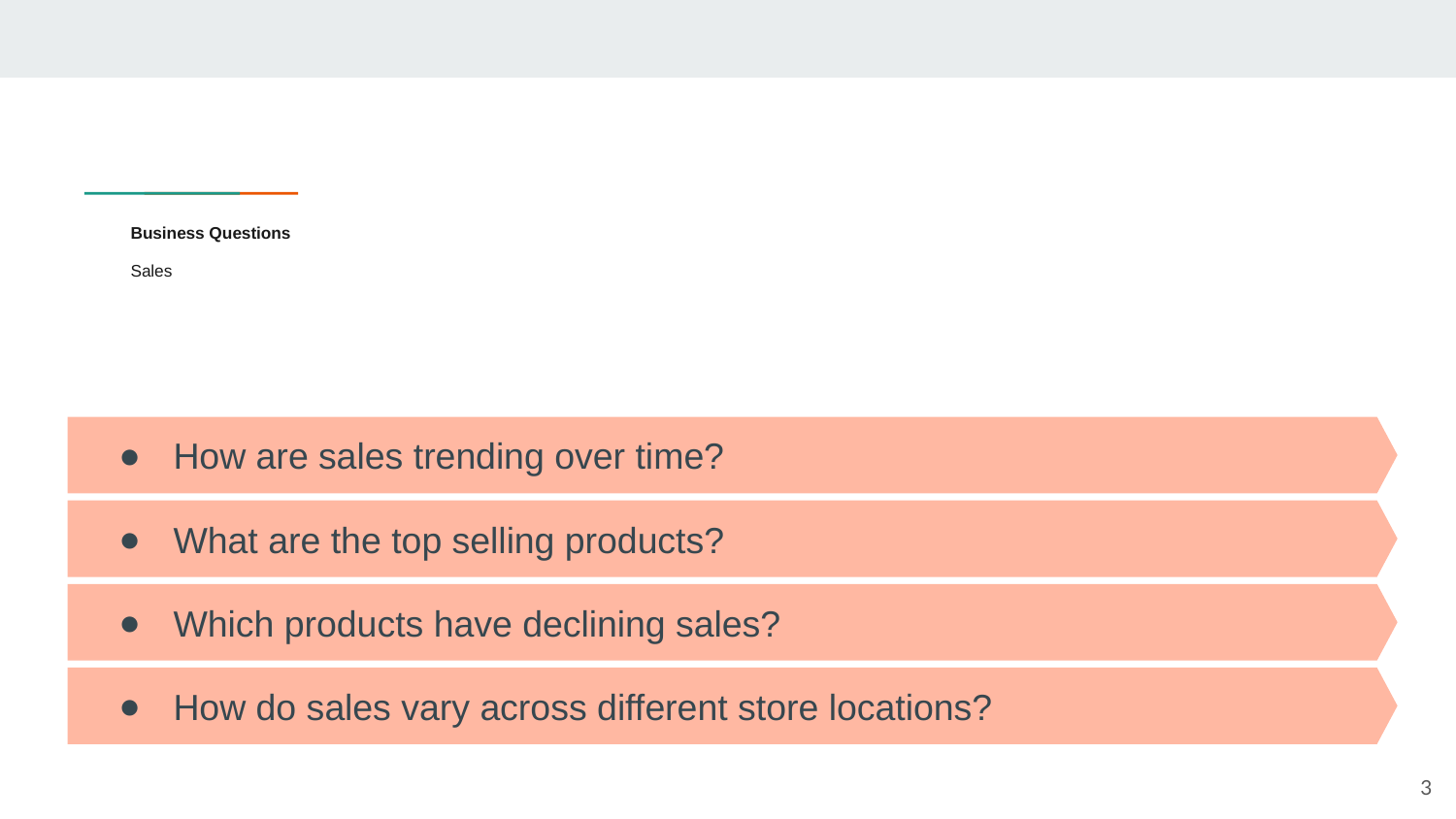

# Business Questions

Sales

How are sales trending over time?

What are the top selling products?
Which products have declining sales?

How do sales vary across different store locations?

3